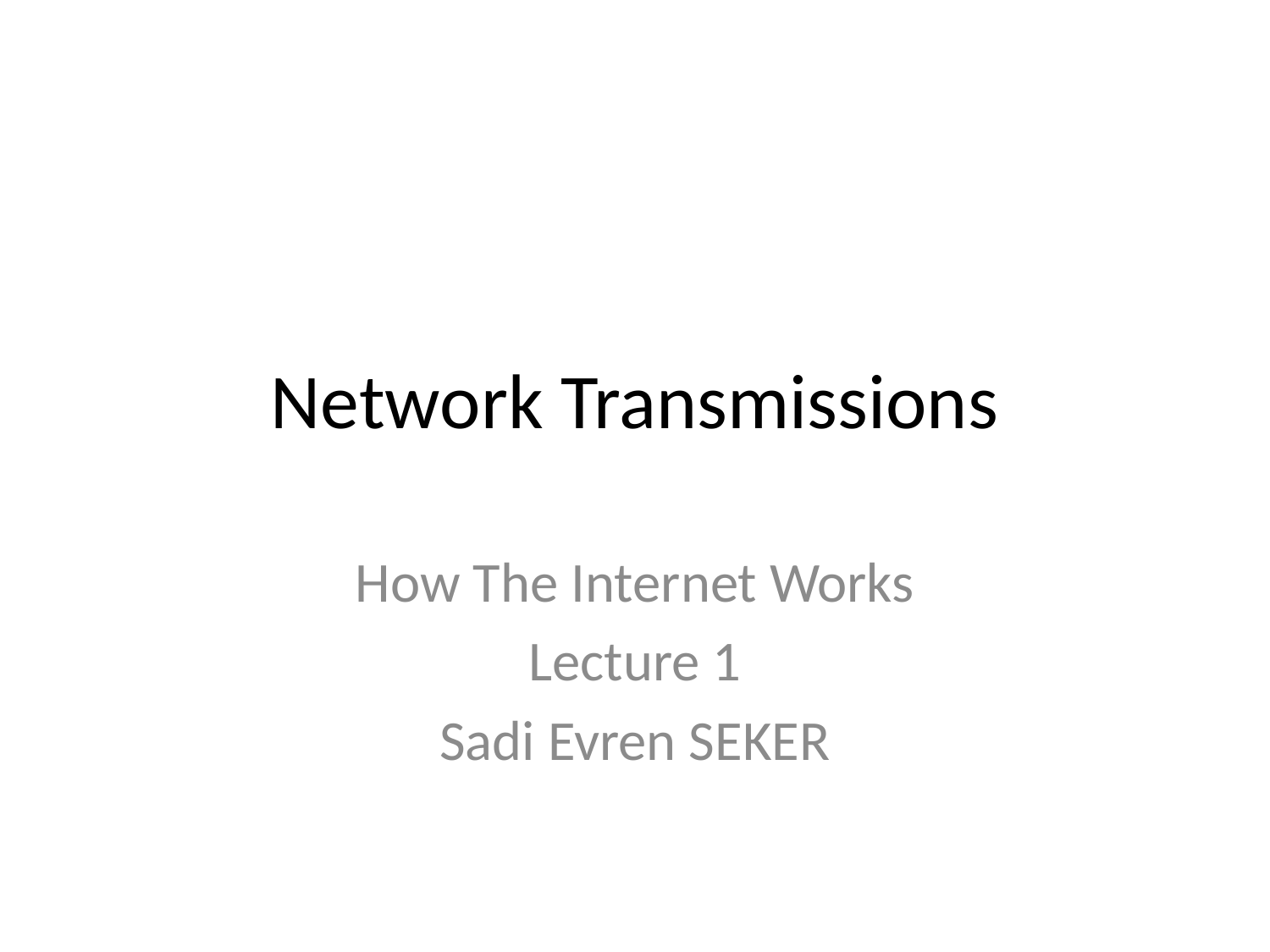

# Network Transmissions
How The Internet Works
Lecture 1
Sadi Evren SEKER